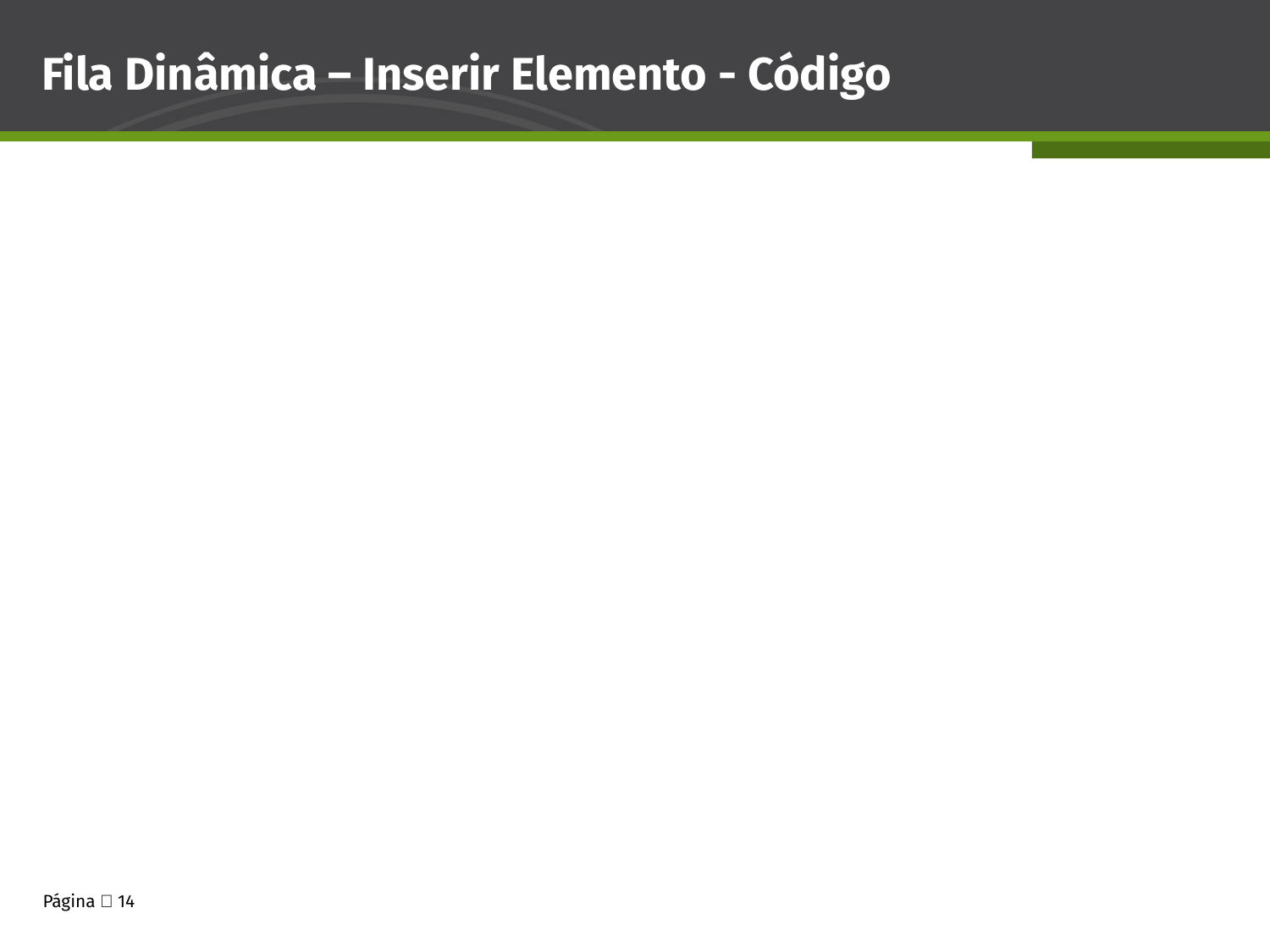

# Fila Dinâmica – Inserir Elemento - Código